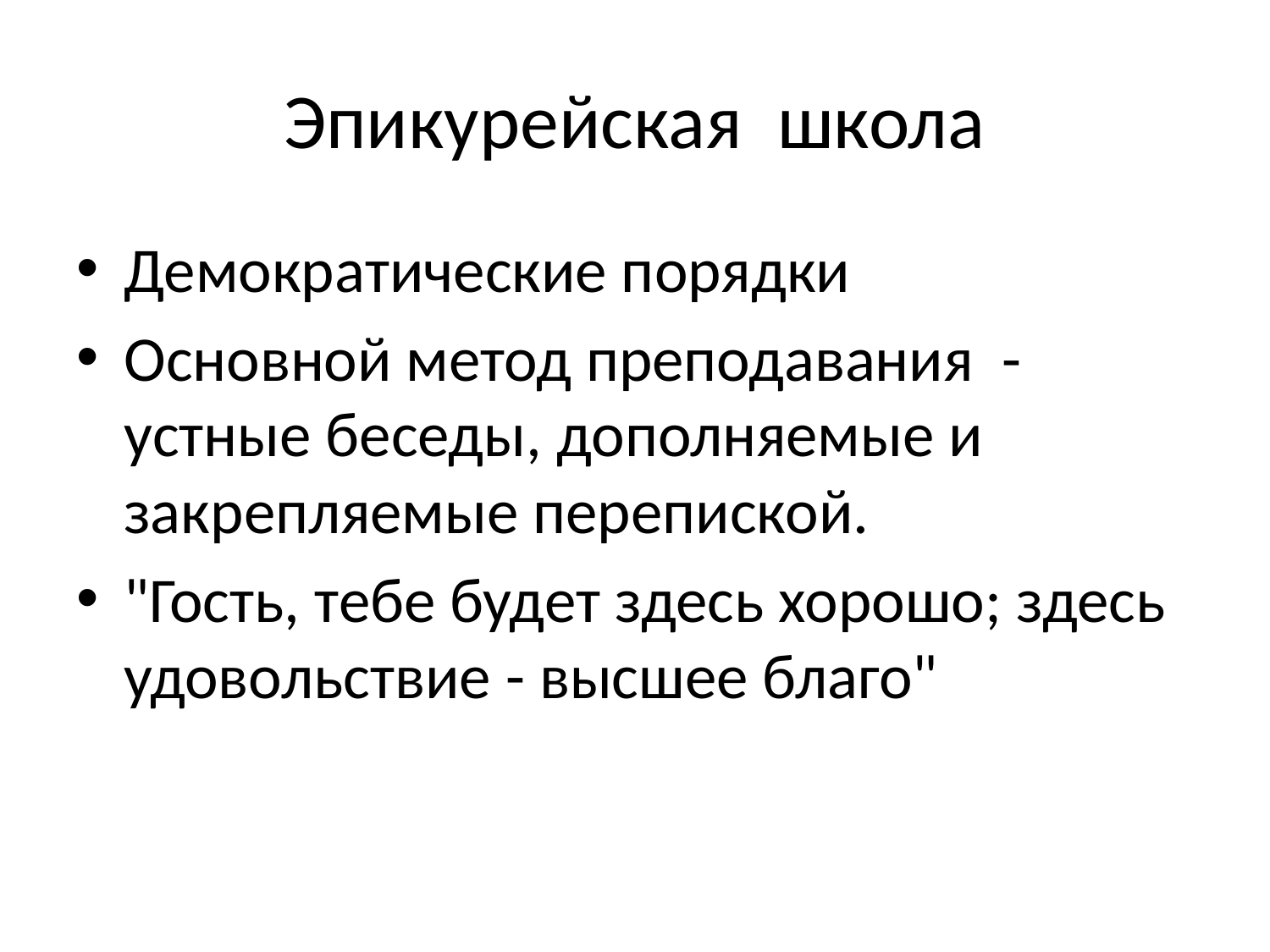

# Эпикурейская  школа
Демократические порядки
Основной метод преподавания  - устные беседы, дополняемые и закрепляемые перепиской.
"Гость, тебе будет здесь хорошо; здесь удовольствие - высшее благо"